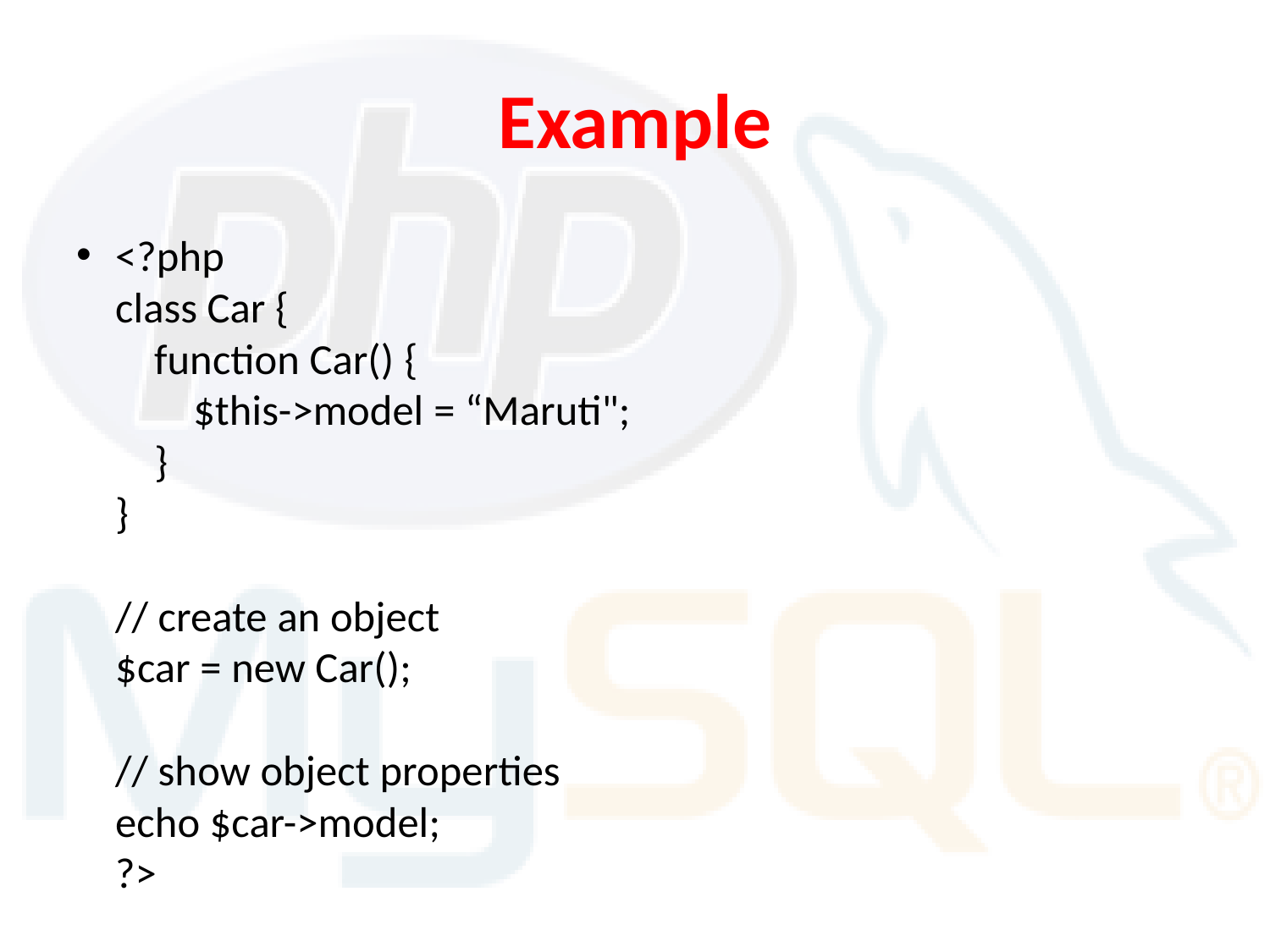

# Example
<?php
class Car {
    function Car() {
        $this->model = “Maruti";
    }
}
// create an object
$car = new Car();
// show object properties
echo $car->model;
?>